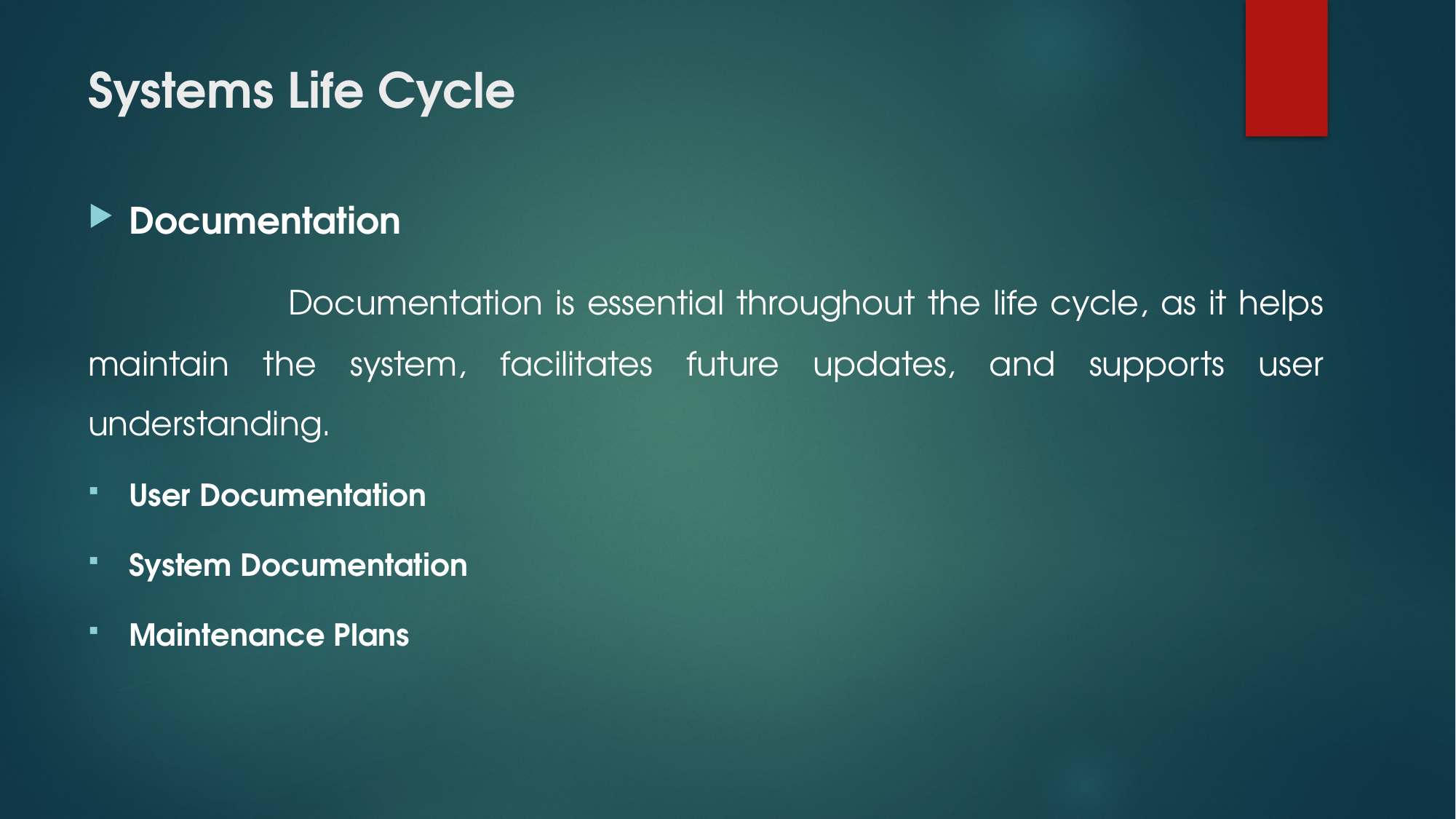

# Systems Life Cycle
Documentation
               Documentation is essential throughout the life cycle, as it helps maintain the system, facilitates future updates, and supports user understanding.
User Documentation
System Documentation
Maintenance Plans